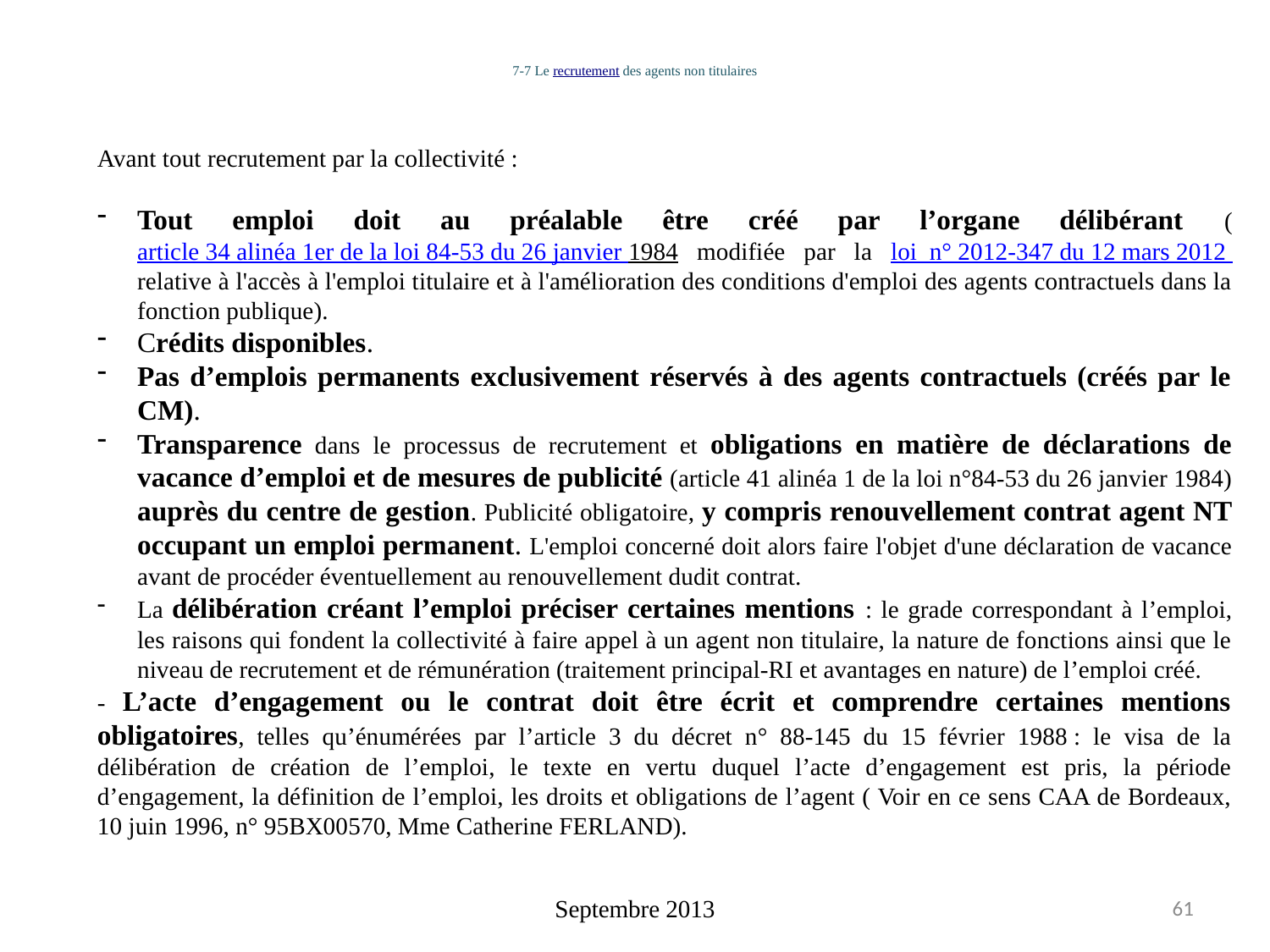

# 7-7 Le recrutement des agents non titulaires
Avant tout recrutement par la collectivité :

Tout emploi doit au préalable être créé par l’organe délibérant (article 34 alinéa 1er de la loi 84-53 du 26 janvier 1984 modifiée par la loi  n° 2012-347 du 12 mars 2012 relative à l'accès à l'emploi titulaire et à l'amélioration des conditions d'emploi des agents contractuels dans la fonction publique).
Crédits disponibles.
Pas d’emplois permanents exclusivement réservés à des agents contractuels (créés par le CM).
Transparence dans le processus de recrutement et obligations en matière de déclarations de vacance d’emploi et de mesures de publicité (article 41 alinéa 1 de la loi n°84-53 du 26 janvier 1984) auprès du centre de gestion. Publicité obligatoire, y compris renouvellement contrat agent NT occupant un emploi permanent. L'emploi concerné doit alors faire l'objet d'une déclaration de vacance avant de procéder éventuellement au renouvellement dudit contrat.
La délibération créant l’emploi préciser certaines mentions : le grade correspondant à l’emploi, les raisons qui fondent la collectivité à faire appel à un agent non titulaire, la nature de fonctions ainsi que le niveau de recrutement et de rémunération (traitement principal-RI et avantages en nature) de l’emploi créé.
- L’acte d’engagement ou le contrat doit être écrit et comprendre certaines mentions obligatoires, telles qu’énumérées par l’article 3 du décret n° 88-145 du 15 février 1988 : le visa de la délibération de création de l’emploi, le texte en vertu duquel l’acte d’engagement est pris, la période d’engagement, la définition de l’emploi, les droits et obligations de l’agent ( Voir en ce sens CAA de Bordeaux, 10 juin 1996, n° 95BX00570, Mme Catherine FERLAND).

Septembre 2013
61